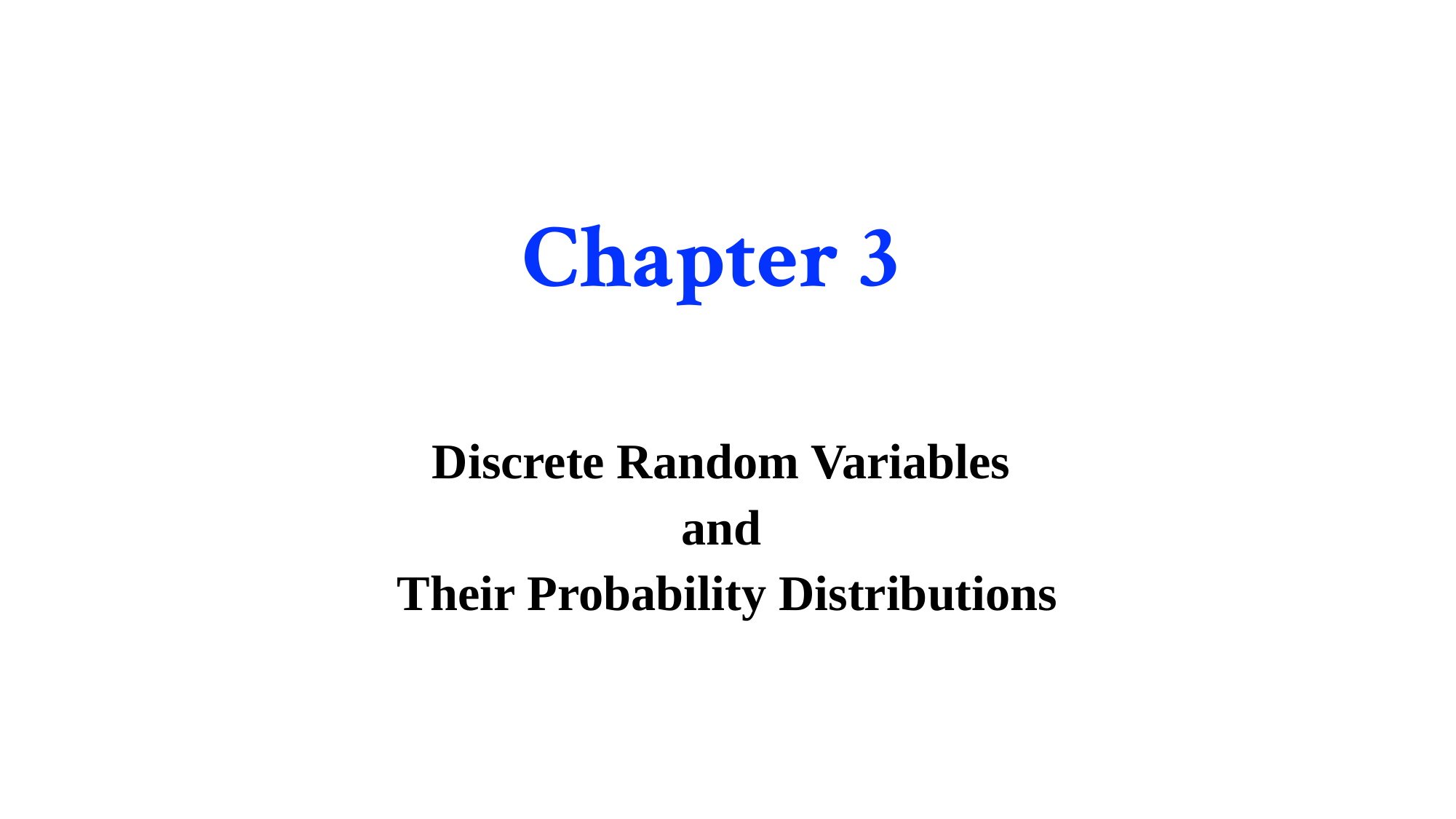

# Chapter 3
Discrete Random Variables
and
Their Probability Distributions